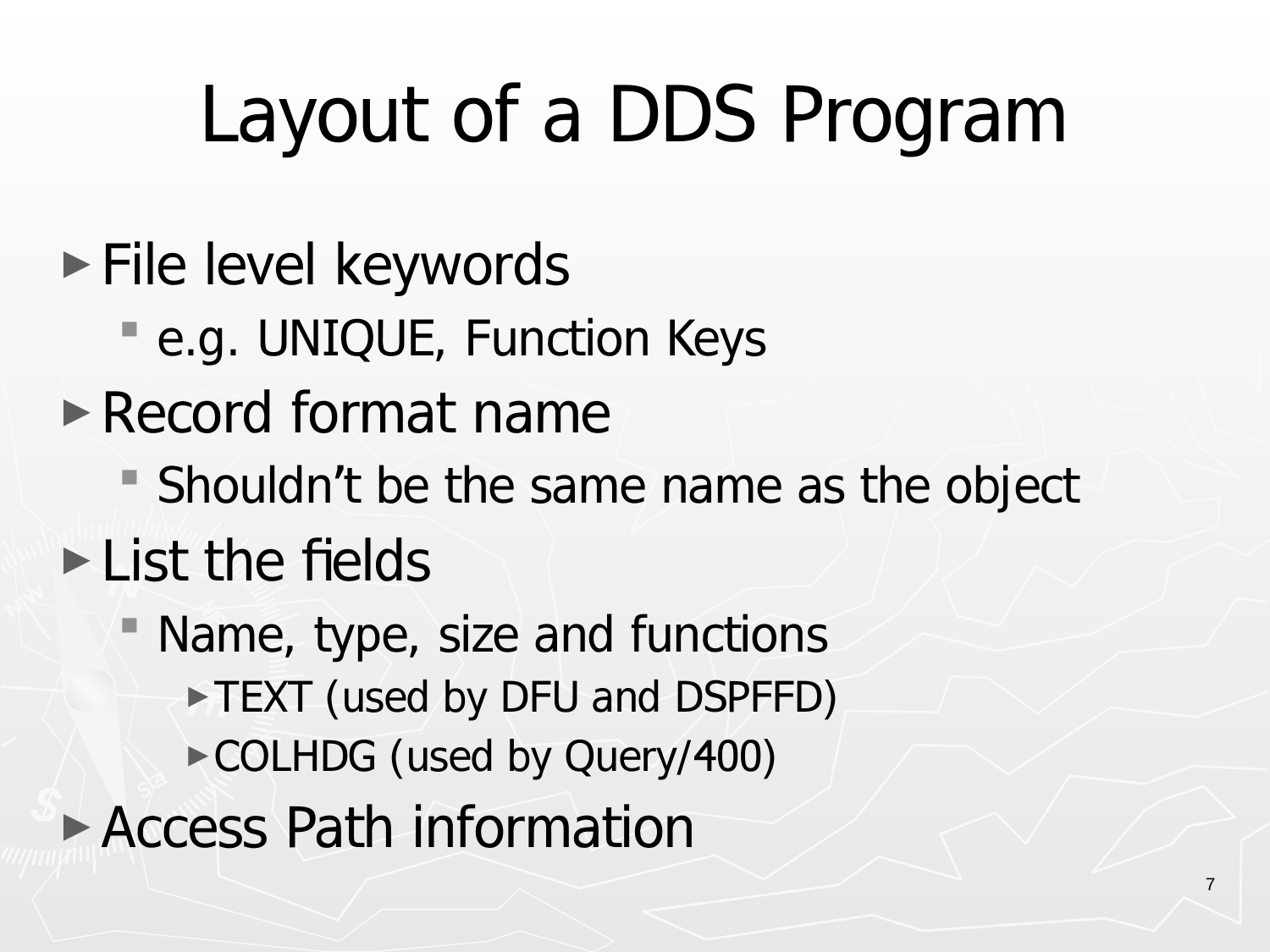

# Layout of a DDS Program
File level keywords
e.g. UNIQUE, Function Keys
Record format name
Shouldn’t be the same name as the object
List the fields
Name, type, size and functions
TEXT (used by DFU and DSPFFD)
COLHDG (used by Query/400)
Access Path information
7